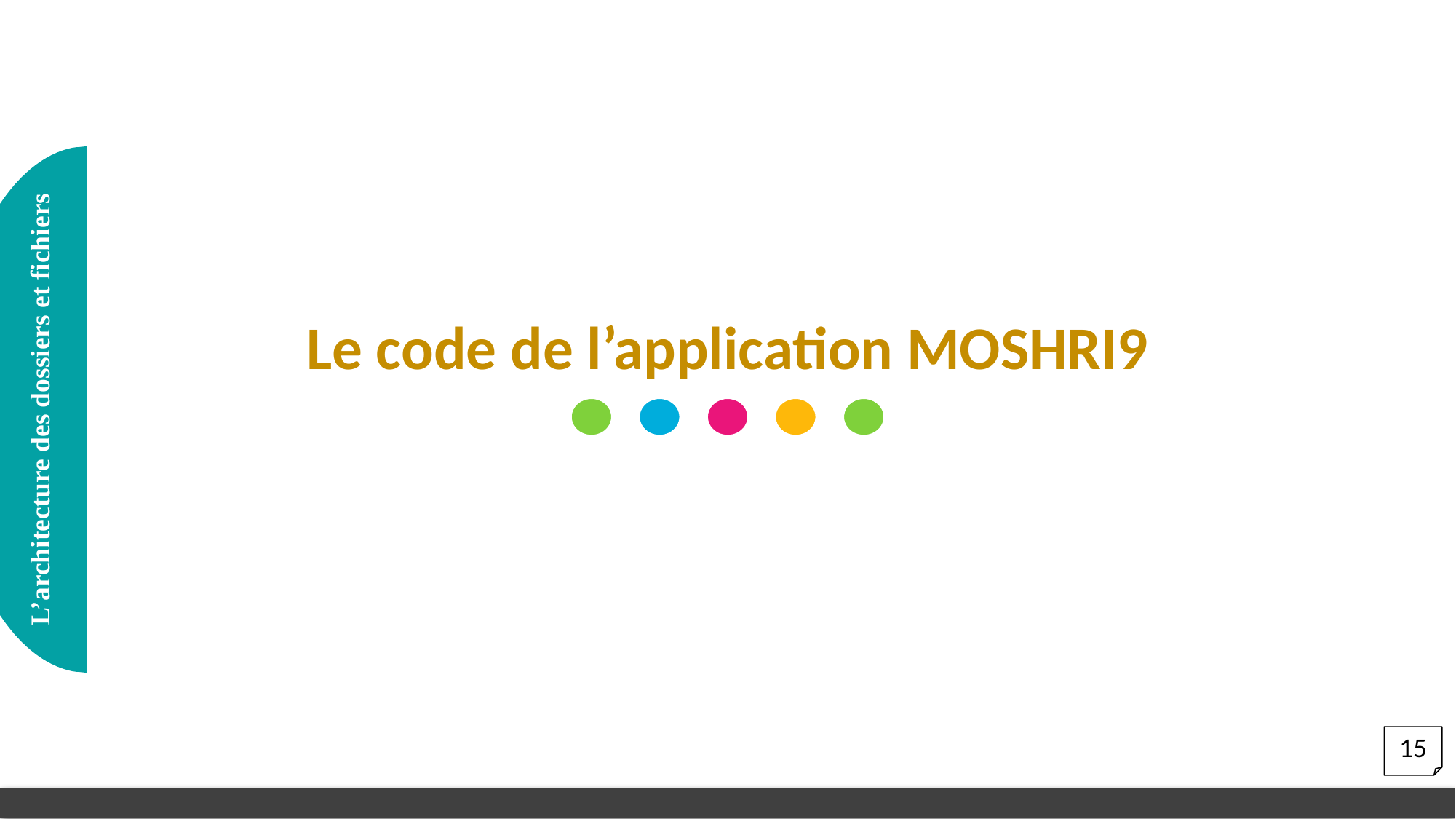

Le code de l’application MOSHRI9
L’architecture des dossiers et fichiers

15